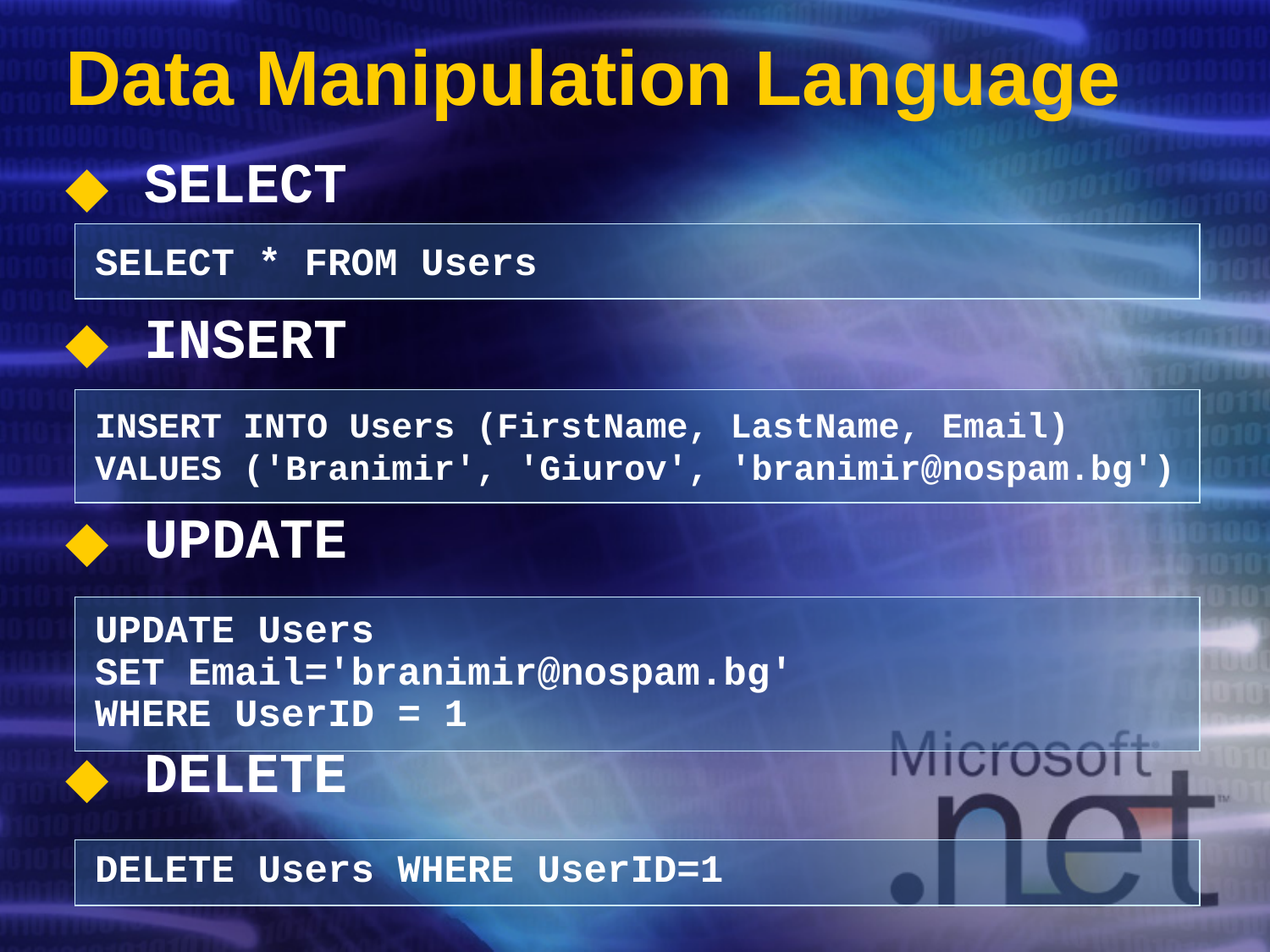

# Data Manipulation Language
SELECT

INSERT

UPDATE

DELETE
SELECT * FROM Users
INSERT INTO Users (FirstName, LastName, Email)
VALUES ('Branimir', 'Giurov', 'branimir@nospam.bg')
UPDATE Users
SET Email='branimir@nospam.bg'
WHERE UserID = 1
DELETE Users WHERE UserID=1